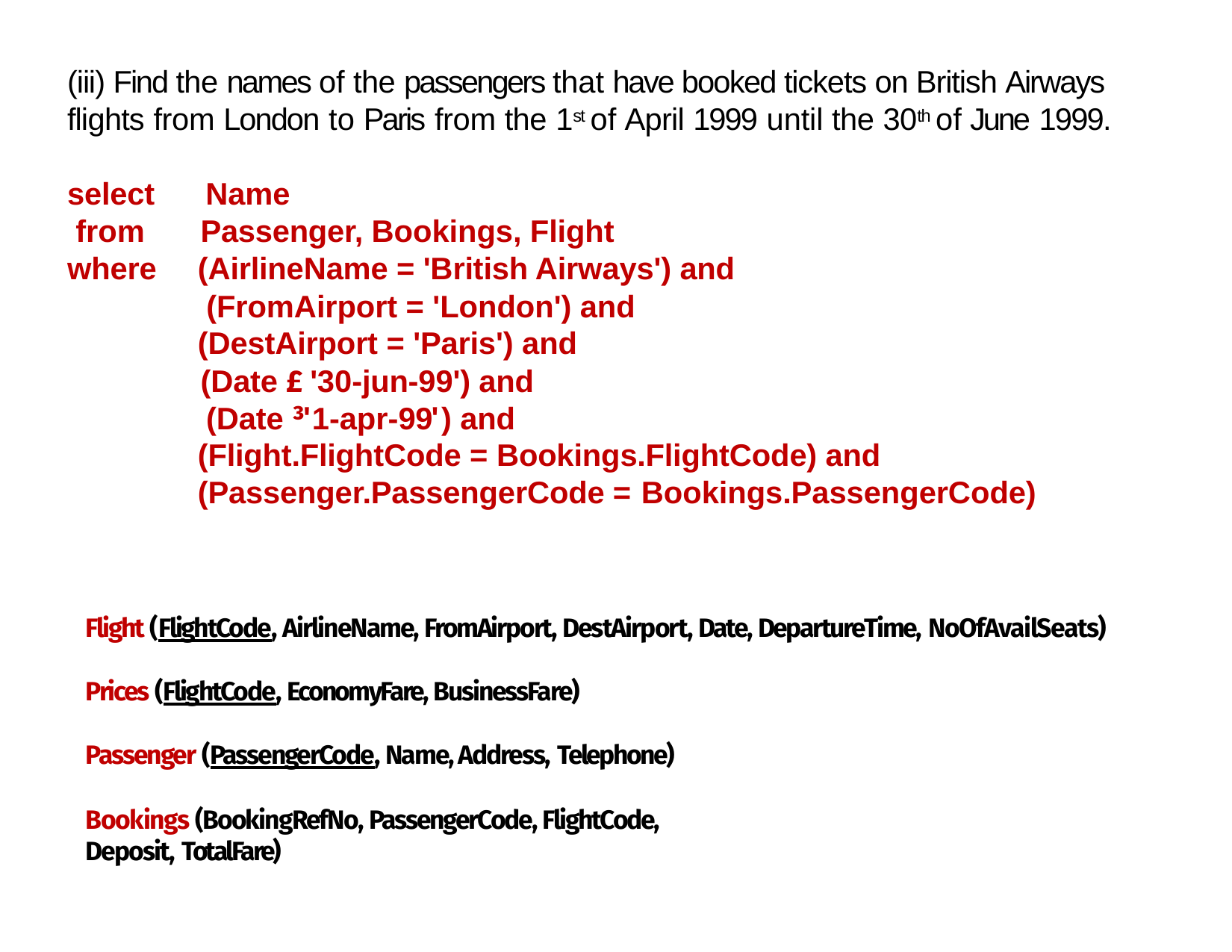

(iii) Find the names of the passengers that have booked tickets on British Airways  flights from London to Paris from the 1st of April 1999 until the 30th of June 1999.
select  from  where
Name
Passenger, Bookings, Flight  (AirlineName = 'British Airways') and  (FromAirport = 'London') and  (DestAirport = 'Paris') and
(Date £ '30-jun-99') and  (Date ³	1-apr-99 ) and
'	'

(Flight.FlightCode = Bookings.FlightCode) and  (Passenger.PassengerCode = Bookings.PassengerCode)
Flight (FlightCode, AirlineName, FromAirport, DestAirport, Date, DepartureTime, NoOfAvailSeats)
Prices (FlightCode, EconomyFare, BusinessFare)  Passenger (PassengerCode, Name, Address, Telephone)

Bookings (BookingRefNo, PassengerCode, FlightCode, Deposit, TotalFare)